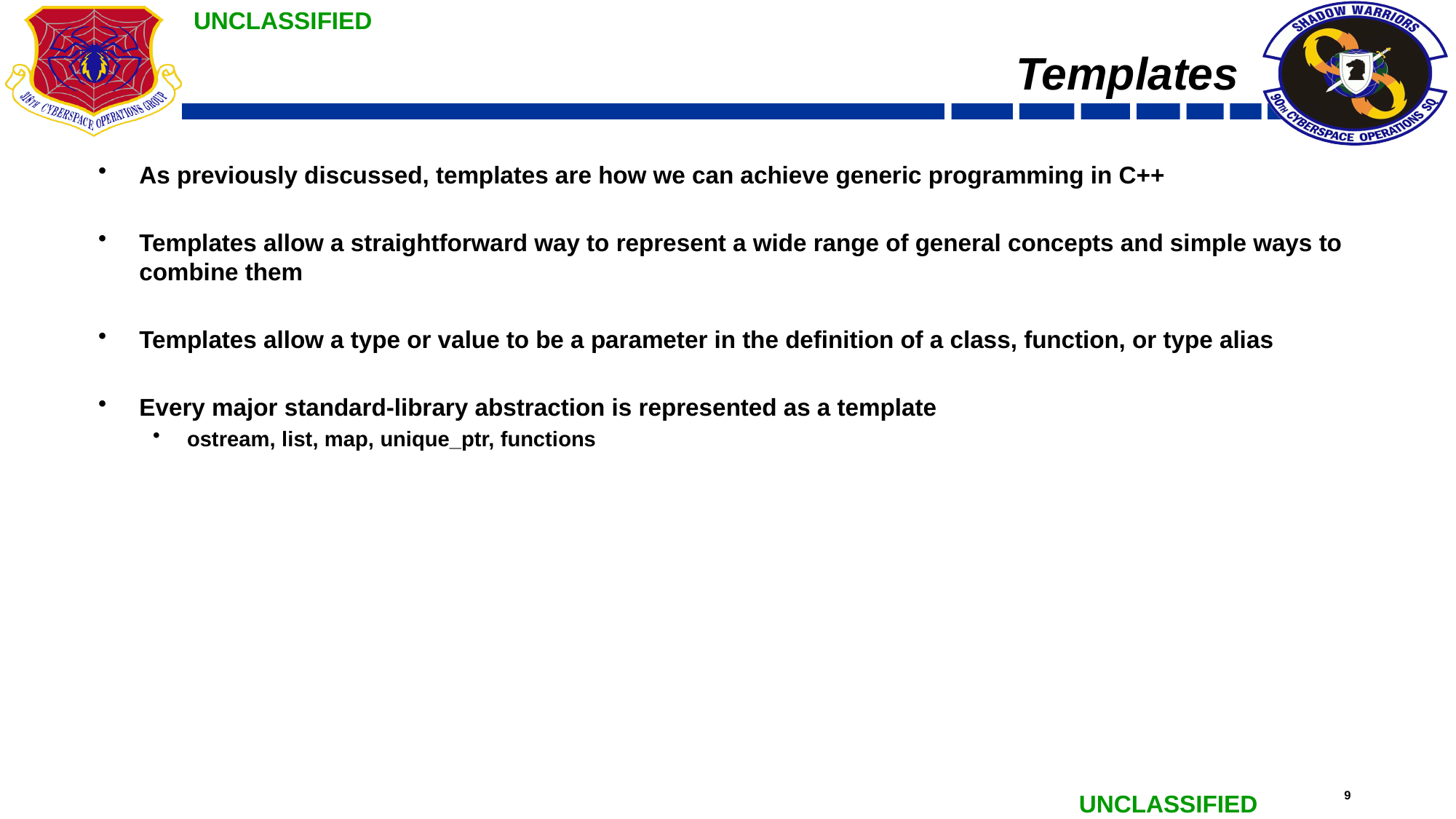

# Templates
As previously discussed, templates are how we can achieve generic programming in C++

Templates allow a straightforward way to represent a wide range of general concepts and simple ways to combine them

Templates allow a type or value to be a parameter in the definition of a class, function, or type alias

Every major standard-library abstraction is represented as a template
ostream, list, map, unique_ptr, functions